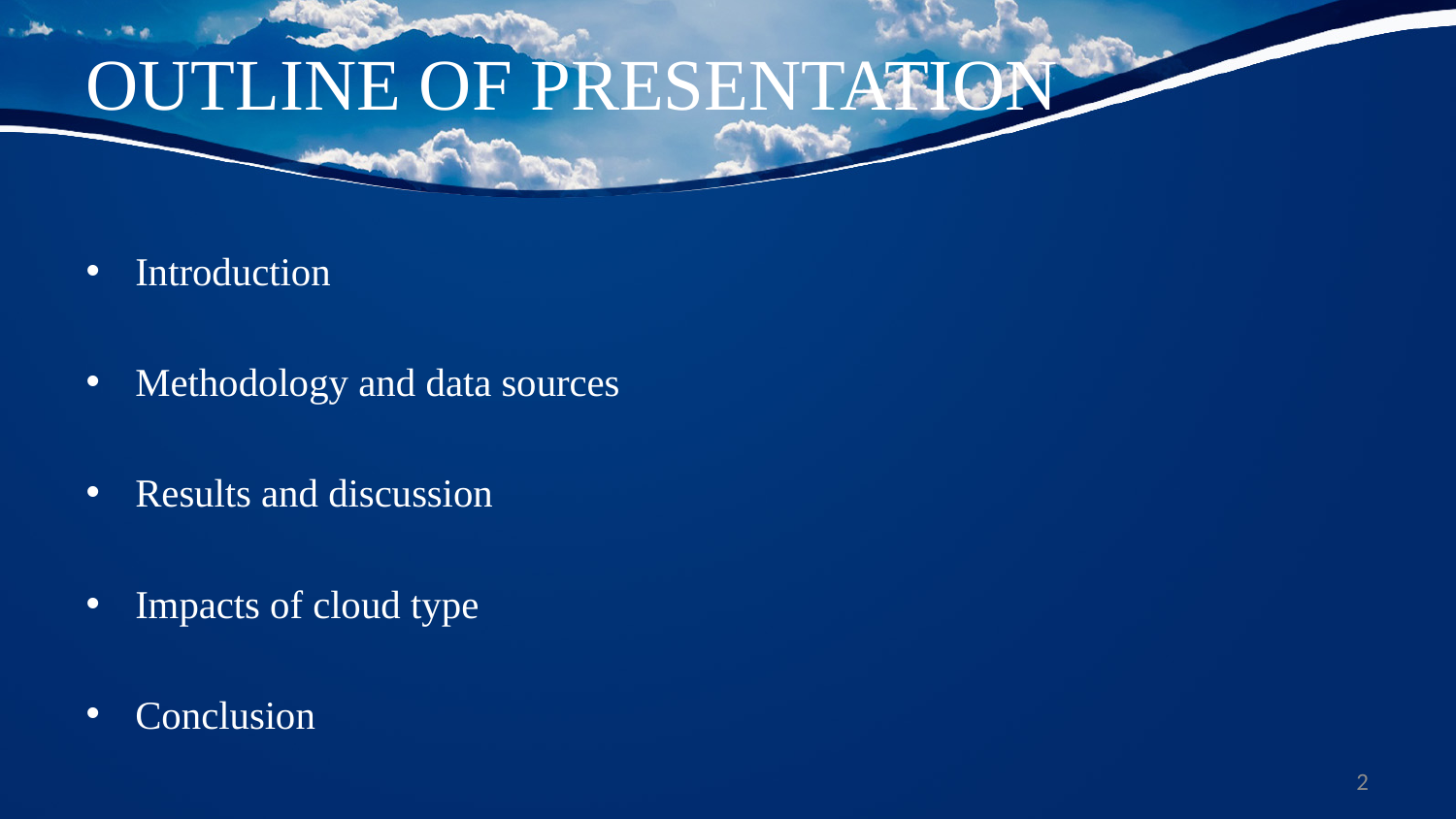

# OUTLINE OF PRESENTATION
Introduction

Methodology and data sources

Results and discussion

Impacts of cloud type

Conclusion

2